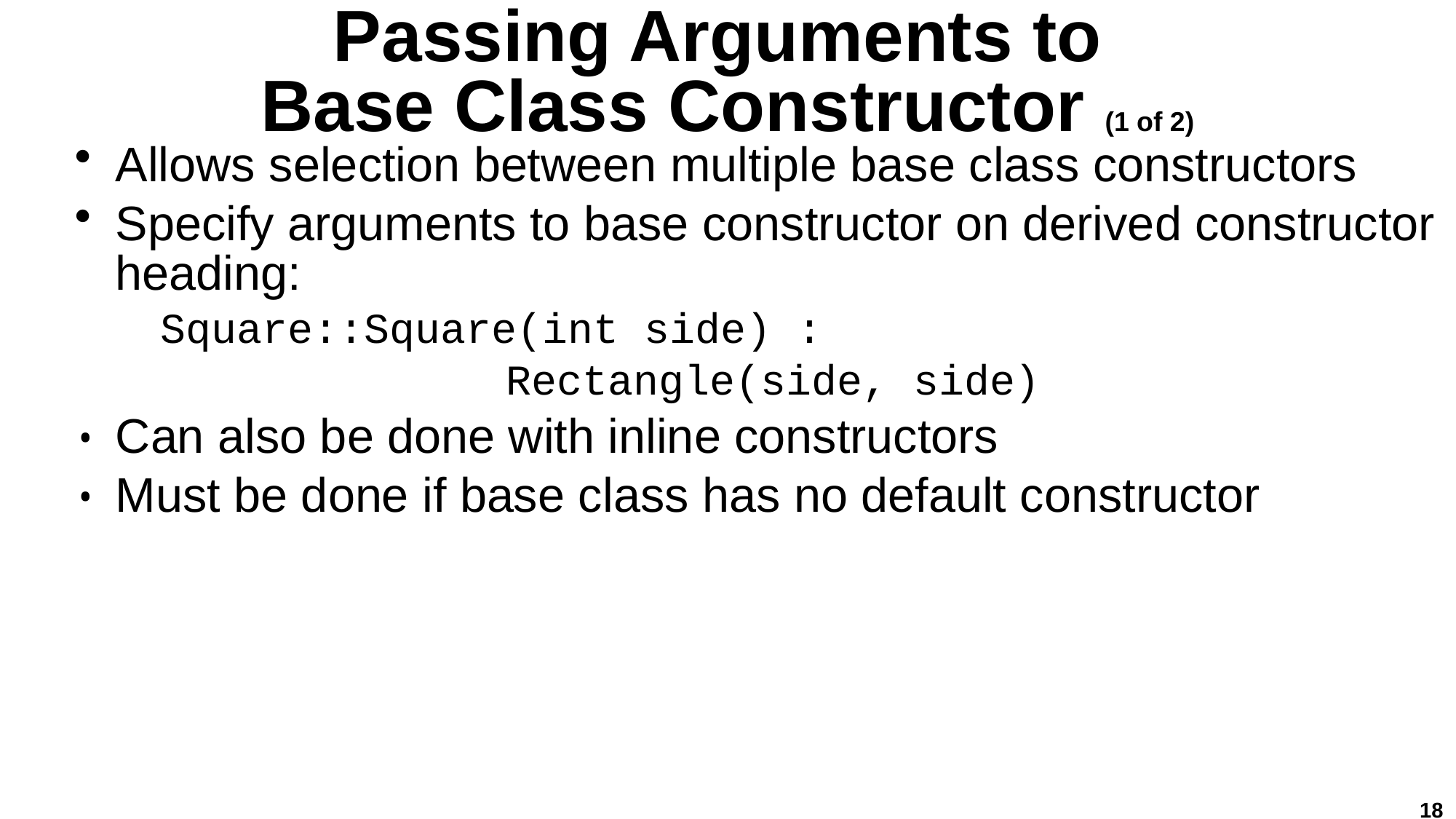

# Passing Arguments to Base Class Constructor (1 of 2)
Allows selection between multiple base class constructors
Specify arguments to base constructor on derived constructor heading:
Square::Square(int side) :
Rectangle(side, side)
Can also be done with inline constructors
Must be done if base class has no default constructor
18